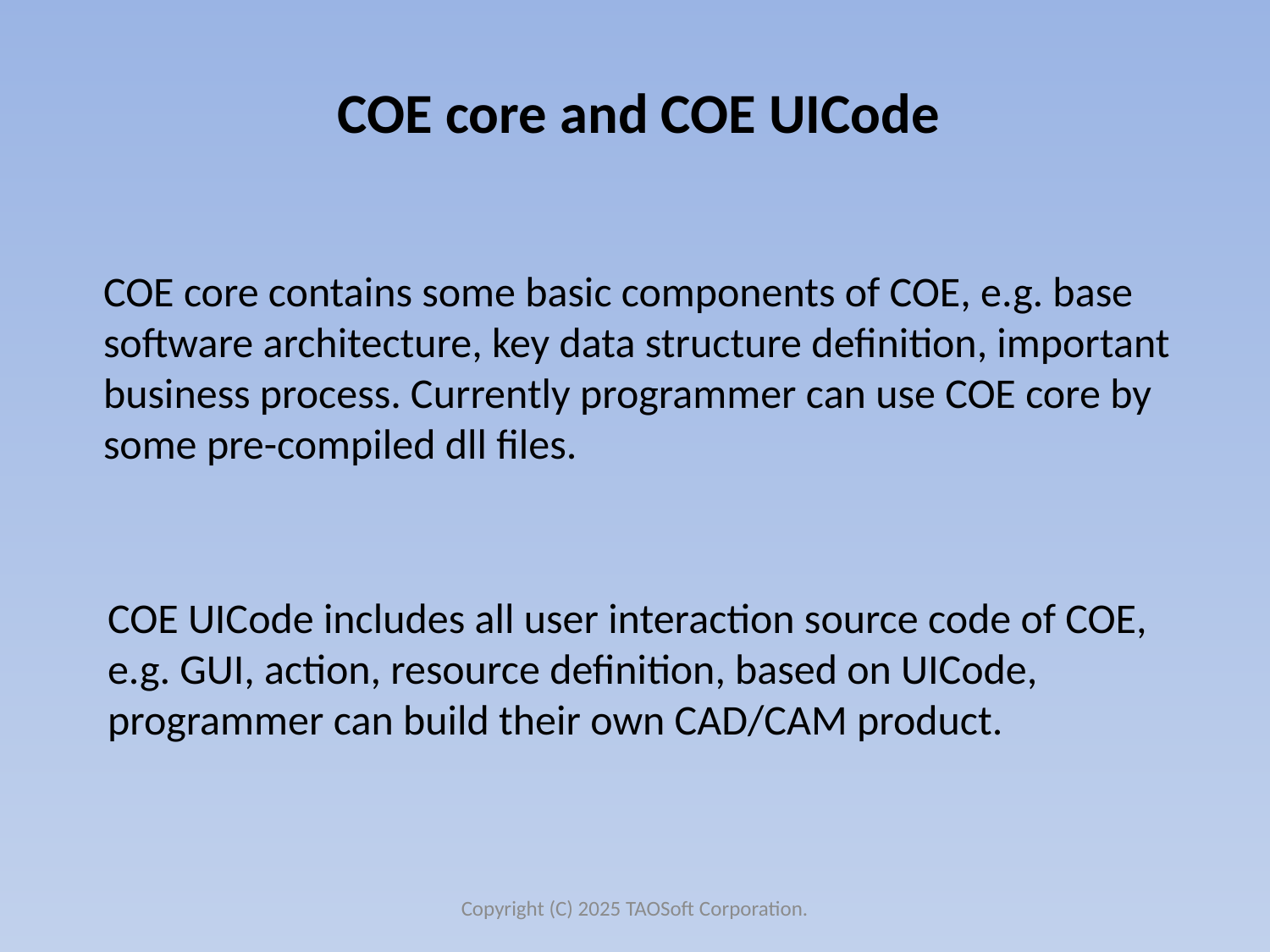

COE core and COE UICode
COE core contains some basic components of COE, e.g. base software architecture, key data structure definition, important business process. Currently programmer can use COE core by some pre-compiled dll files.

COE UICode includes all user interaction source code of COE, e.g. GUI, action, resource definition, based on UICode, programmer can build their own CAD/CAM product.

Copyright (C) 2025 TAOSoft Corporation.
5